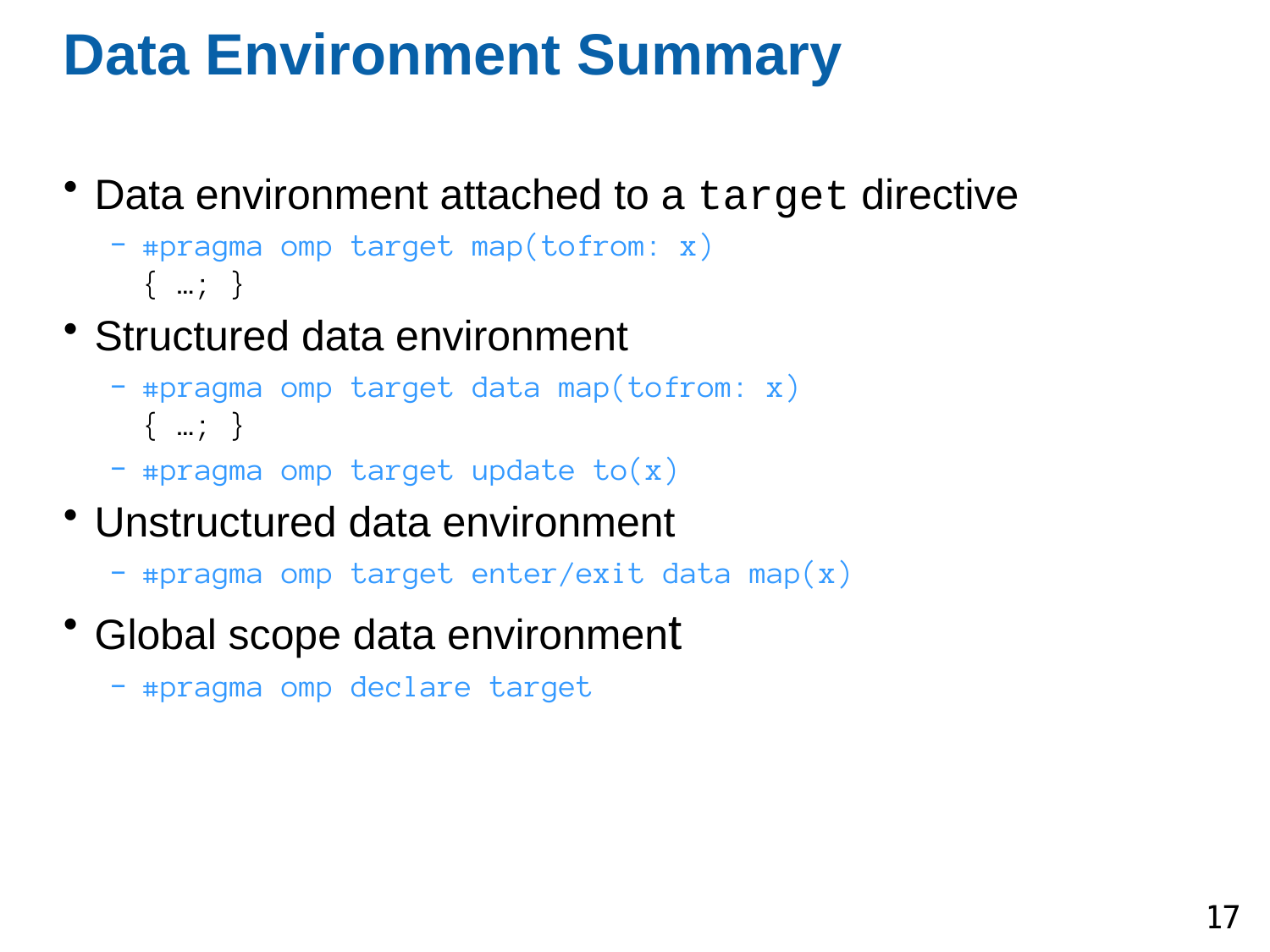

# Data Environment Summary
Data environment attached to a target directive
#pragma omp target map(tofrom: x)
{ …; }
Structured data environment
#pragma omp target data map(tofrom: x)
{ …; }
#pragma omp target update to(x)
Unstructured data environment
#pragma omp target enter/exit data map(x)
Global scope data environment
#pragma omp declare target

17